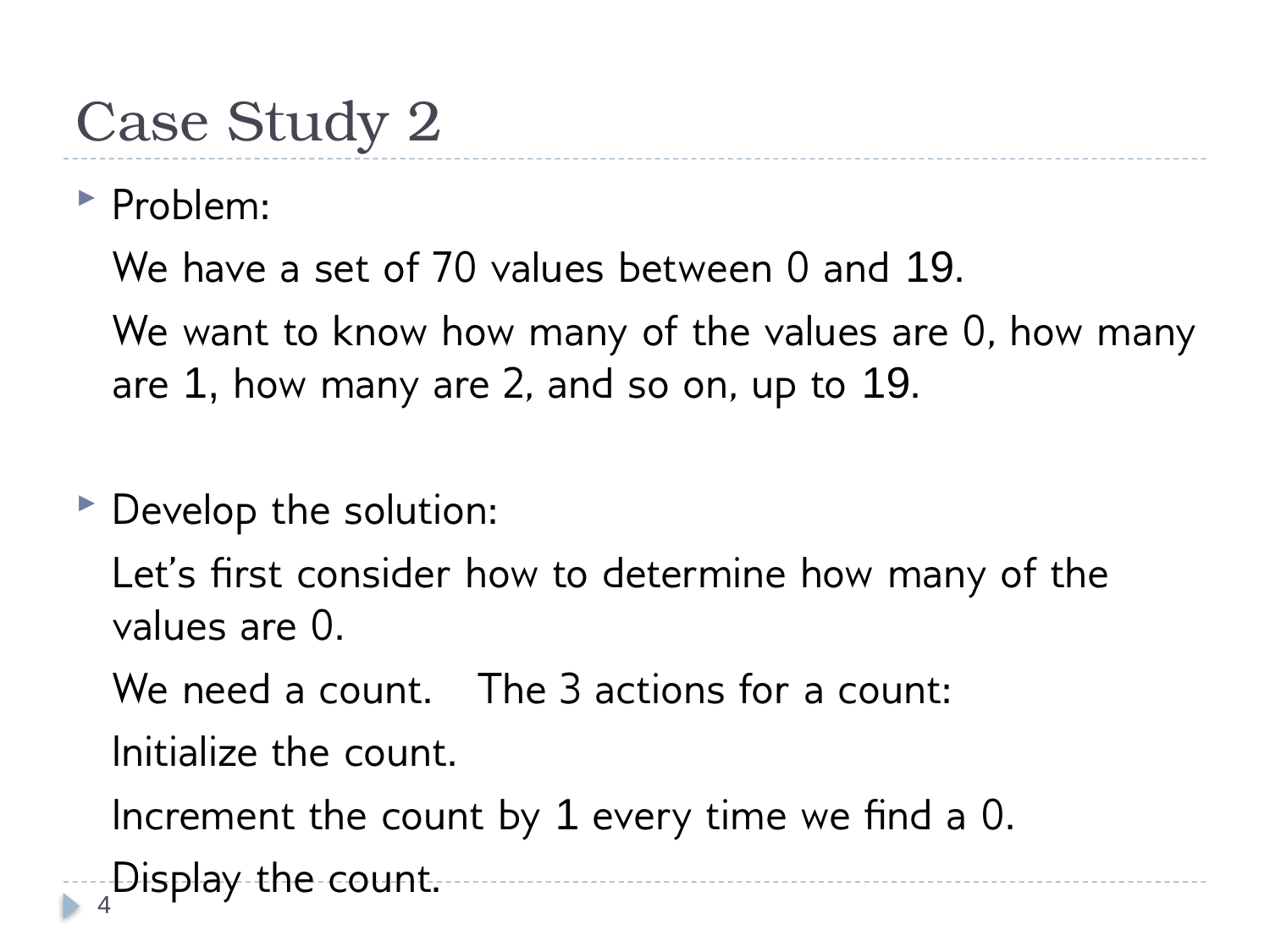

# Case Study 2
Problem:
	We have a set of 70 values between 0 and 19.
	We want to know how many of the values are 0, how many are 1, how many are 2, and so on, up to 19.

Develop the solution:
	Let’s first consider how to determine how many of the values are 0.
	We need a count. 	The 3 actions for a count:
		Initialize the count.
		Increment the count by 1 every time we find a 0.
		Display the count.
4